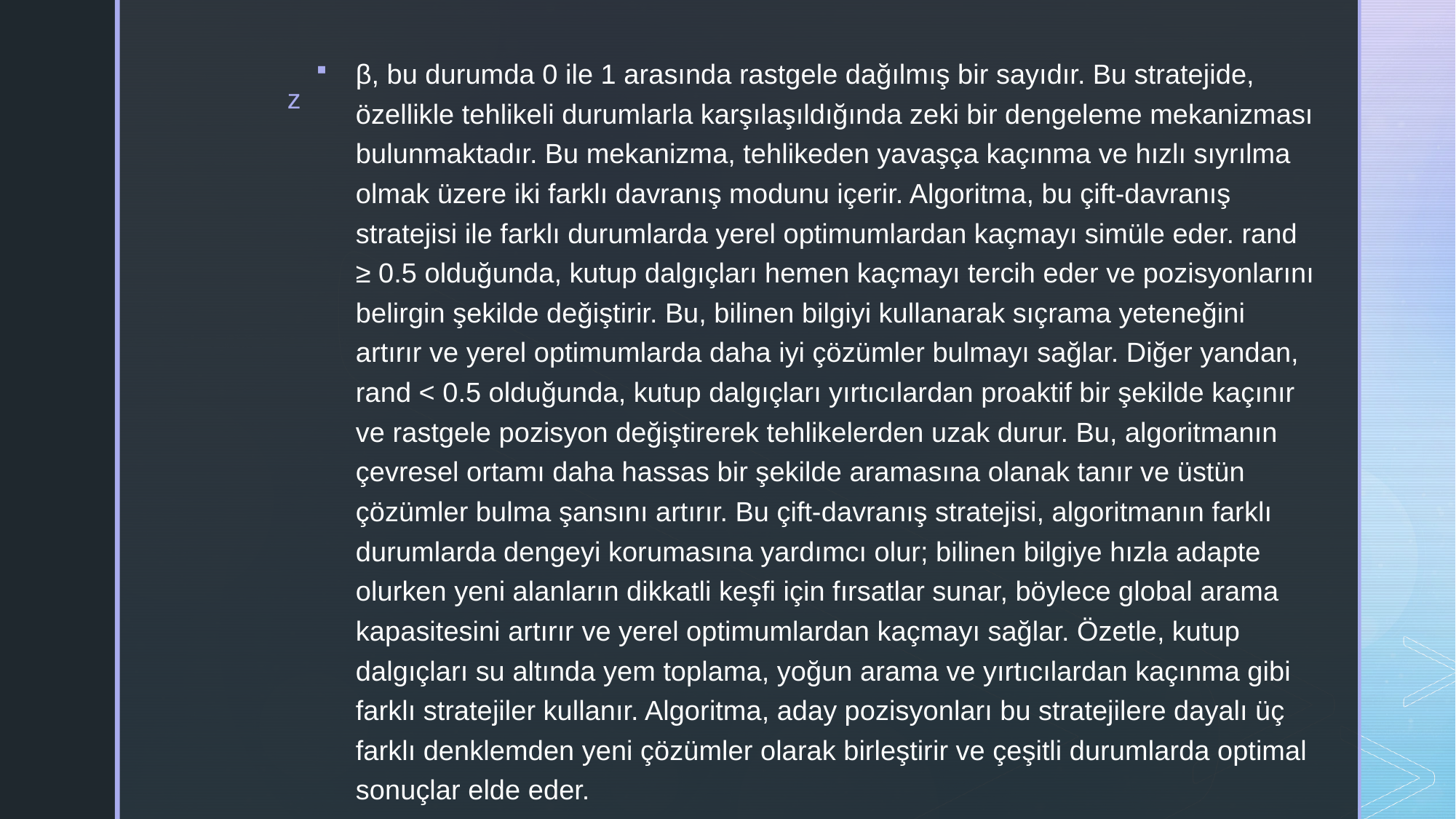

β, bu durumda 0 ile 1 arasında rastgele dağılmış bir sayıdır. Bu stratejide, özellikle tehlikeli durumlarla karşılaşıldığında zeki bir dengeleme mekanizması bulunmaktadır. Bu mekanizma, tehlikeden yavaşça kaçınma ve hızlı sıyrılma olmak üzere iki farklı davranış modunu içerir. Algoritma, bu çift-davranış stratejisi ile farklı durumlarda yerel optimumlardan kaçmayı simüle eder. rand ≥ 0.5 olduğunda, kutup dalgıçları hemen kaçmayı tercih eder ve pozisyonlarını belirgin şekilde değiştirir. Bu, bilinen bilgiyi kullanarak sıçrama yeteneğini artırır ve yerel optimumlarda daha iyi çözümler bulmayı sağlar. Diğer yandan, rand < 0.5 olduğunda, kutup dalgıçları yırtıcılardan proaktif bir şekilde kaçınır ve rastgele pozisyon değiştirerek tehlikelerden uzak durur. Bu, algoritmanın çevresel ortamı daha hassas bir şekilde aramasına olanak tanır ve üstün çözümler bulma şansını artırır. Bu çift-davranış stratejisi, algoritmanın farklı durumlarda dengeyi korumasına yardımcı olur; bilinen bilgiye hızla adapte olurken yeni alanların dikkatli keşfi için fırsatlar sunar, böylece global arama kapasitesini artırır ve yerel optimumlardan kaçmayı sağlar. Özetle, kutup dalgıçları su altında yem toplama, yoğun arama ve yırtıcılardan kaçınma gibi farklı stratejiler kullanır. Algoritma, aday pozisyonları bu stratejilere dayalı üç farklı denklemden yeni çözümler olarak birleştirir ve çeşitli durumlarda optimal sonuçlar elde eder.